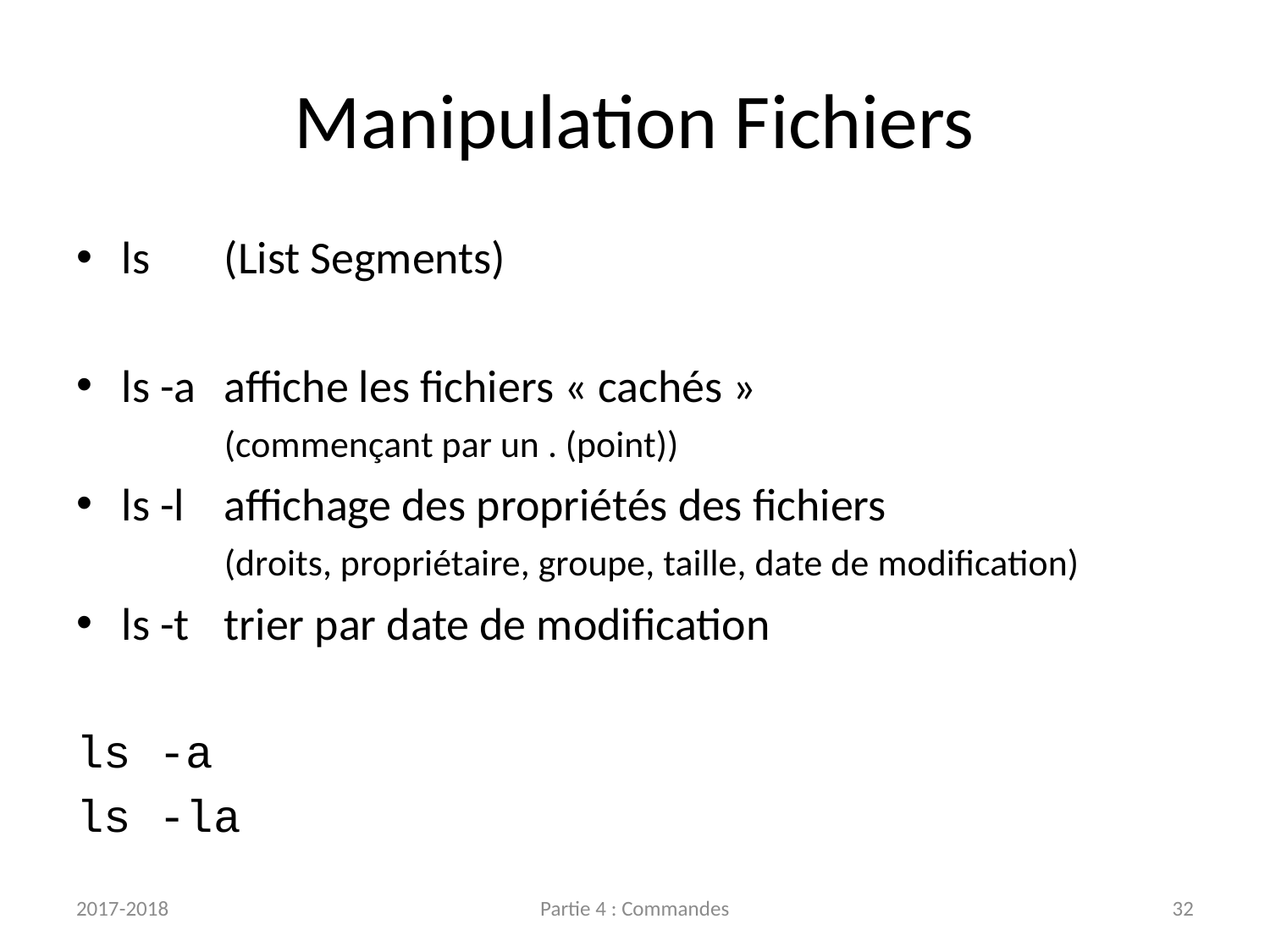

# Manipulation Fichiers
ls		(List Segments)

ls -a		affiche les fichiers « cachés »
		(commençant par un . (point))
ls -l		affichage des propriétés des fichiers
		(droits, propriétaire, groupe, taille, date de modification)
ls -t	trier par date de modification

ls -a
ls -la
2017-2018
Partie 4 : Commandes
32